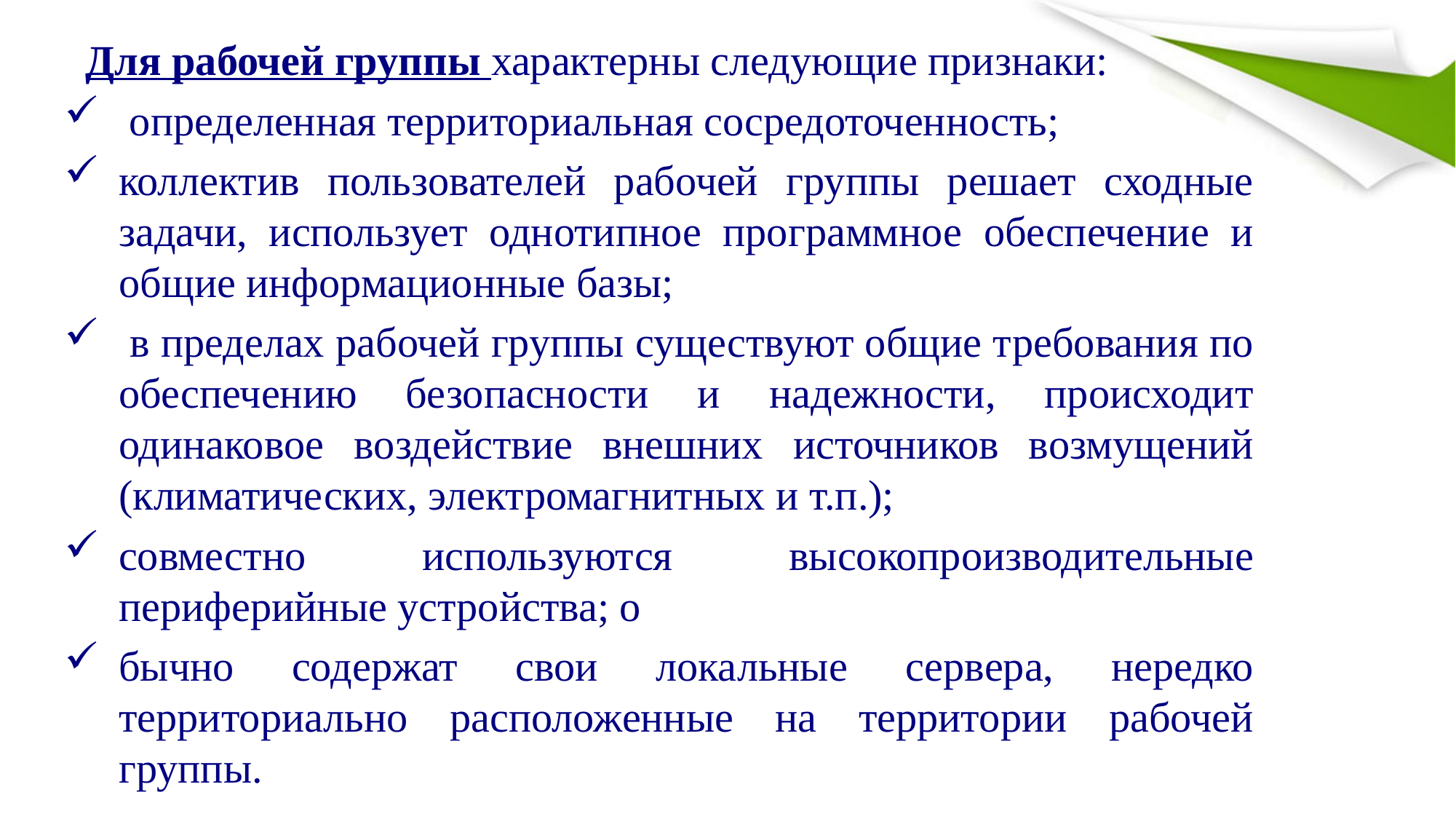

Для рабочей группы характерны следующие признаки:
 определенная территориальная сосредоточенность;
коллектив пользователей рабочей группы решает сходные задачи, использует однотипное программное обеспечение и общие информационные базы;
 в пределах рабочей группы существуют общие требования по обеспечению безопасности и надежности, происходит одинаковое воздействие внешних источников возмущений (климатических, электромагнитных и т.п.);
совместно используются высокопроизводительные периферийные устройства; о
бычно содержат свои локальные сервера, нередко территориально расположенные на территории рабочей группы.